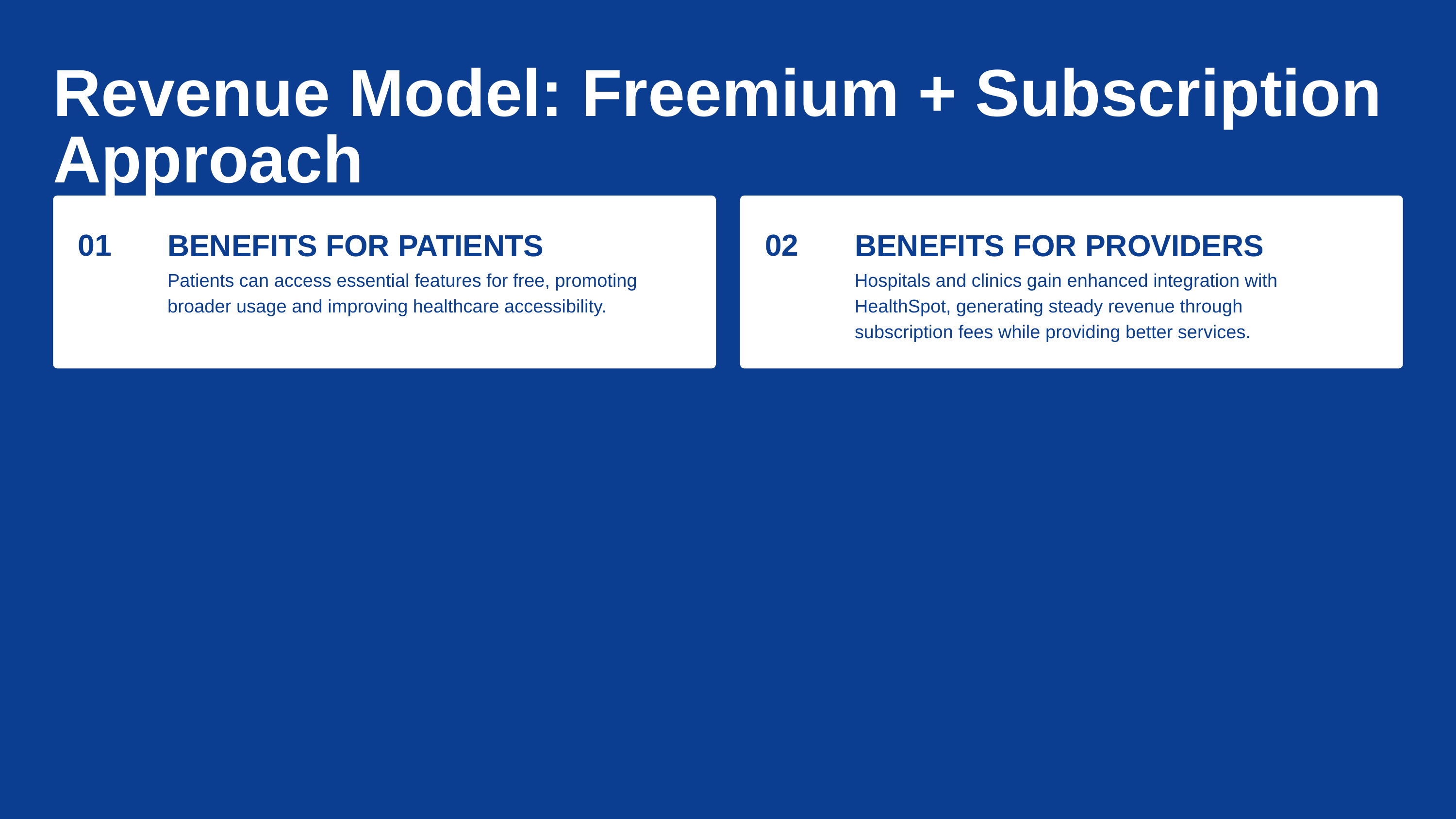

Revenue Model: Freemium + Subscription Approach

01
02
BENEFITS FOR PATIENTS
Patients can access essential features for free, promoting broader usage and improving healthcare accessibility.
BENEFITS FOR PROVIDERS
Hospitals and clinics gain enhanced integration with HealthSpot, generating steady revenue through subscription fees while providing better services.